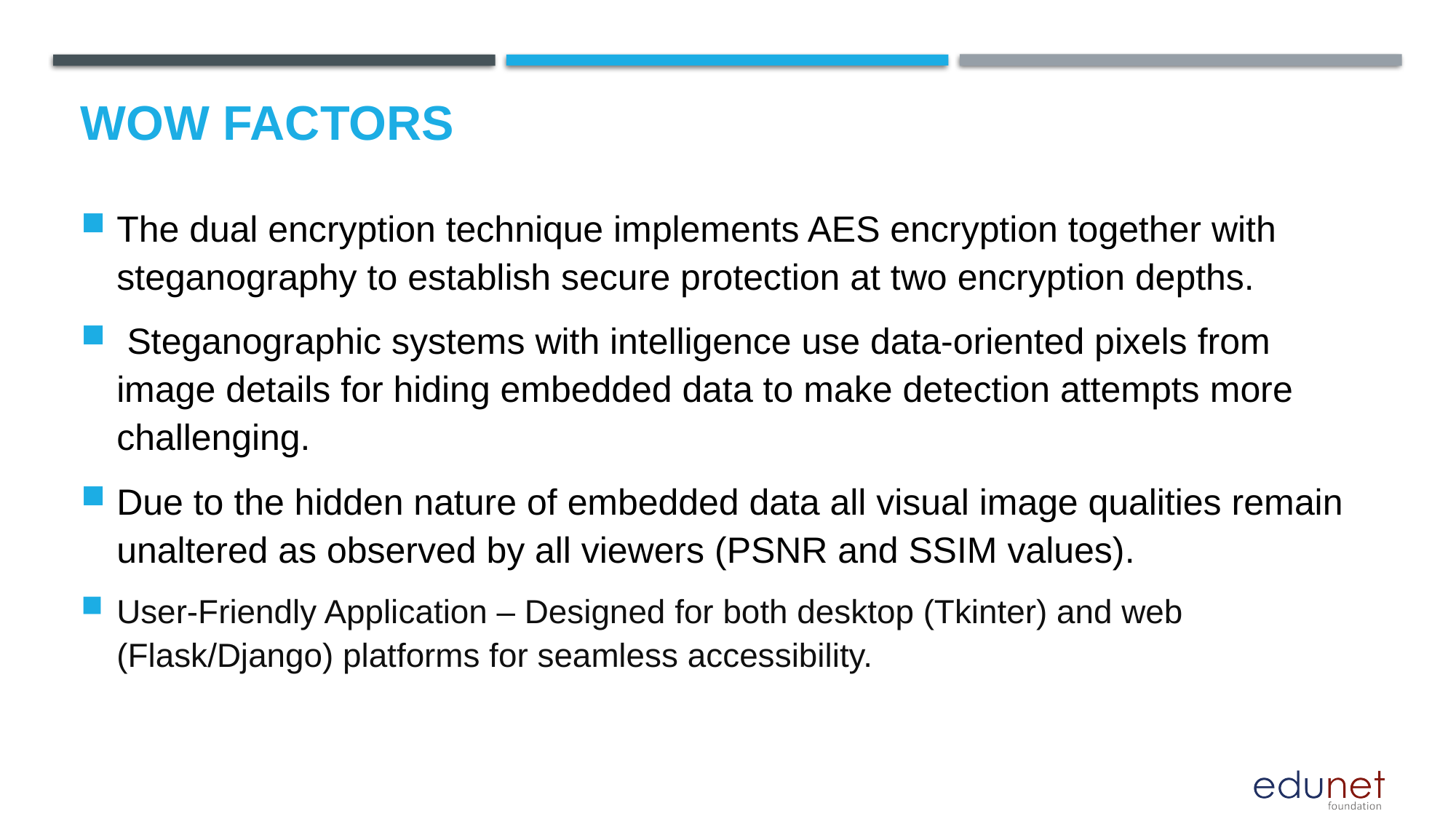

# Wow factors

The dual encryption technique implements AES encryption together with steganography to establish secure protection at two encryption depths.
 Steganographic systems with intelligence use data-oriented pixels from image details for hiding embedded data to make detection attempts more challenging.
Due to the hidden nature of embedded data all visual image qualities remain unaltered as observed by all viewers (PSNR and SSIM values).
User-Friendly Application – Designed for both desktop (Tkinter) and web (Flask/Django) platforms for seamless accessibility.